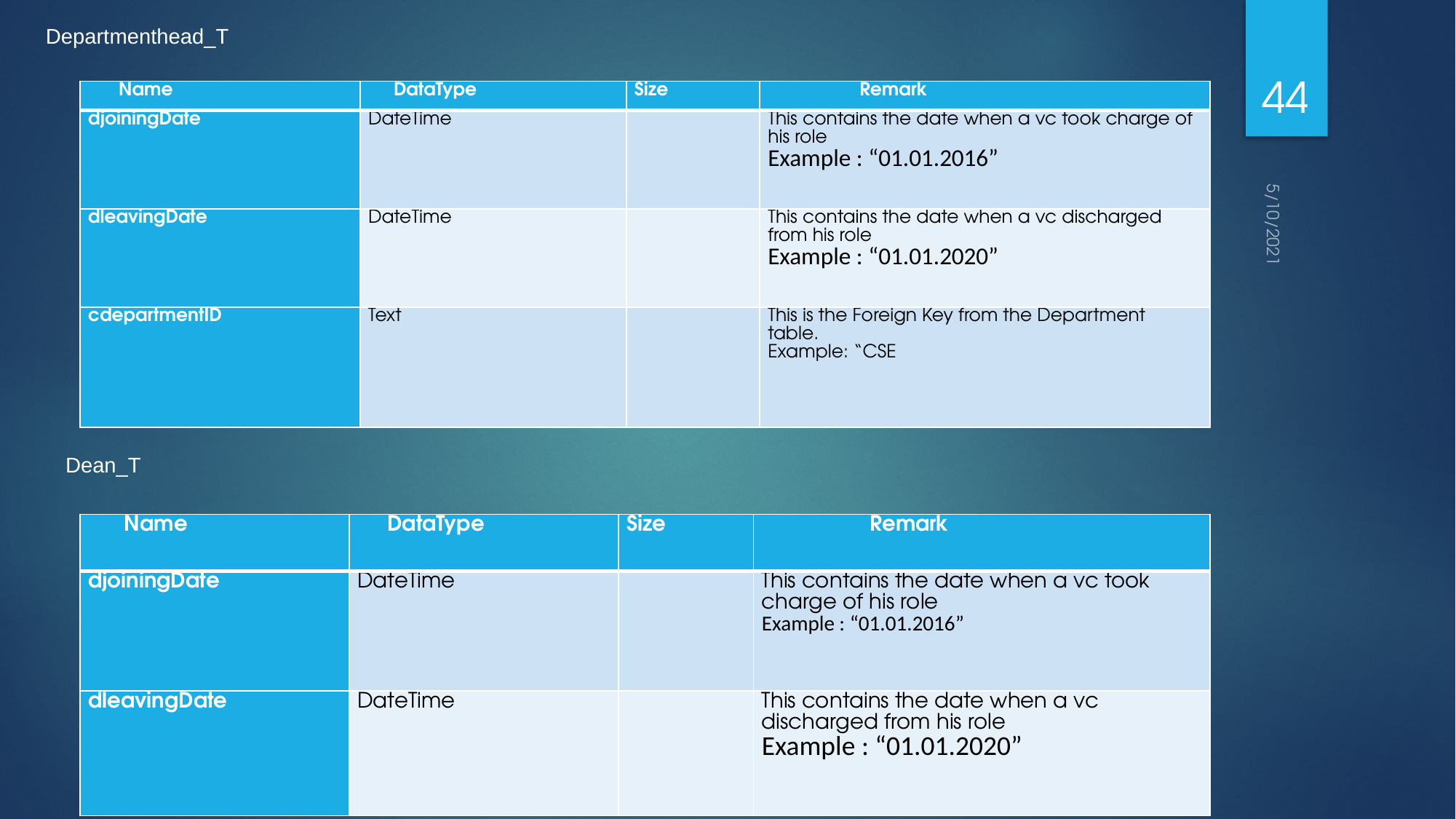

Departmenthead_T
44
| Name | DataType | Size | Remark |
| --- | --- | --- | --- |
| djoiningDate | DateTime |  | This contains the date when a vc took charge of his role Example : “01.01.2016” |
| dleavingDate | DateTime |  | This contains the date when a vc discharged from his role Example : “01.01.2020” |
| cdepartmentID | Text |  | This is the Foreign Key from the Department table. Example: “CSE |
5/10/2021
Dean_T
| Name | DataType | Size | Remark |
| --- | --- | --- | --- |
| djoiningDate | DateTime |  | This contains the date when a vc took charge of his role Example : “01.01.2016” |
| dleavingDate | DateTime |  | This contains the date when a vc discharged from his role Example : “01.01.2020” |